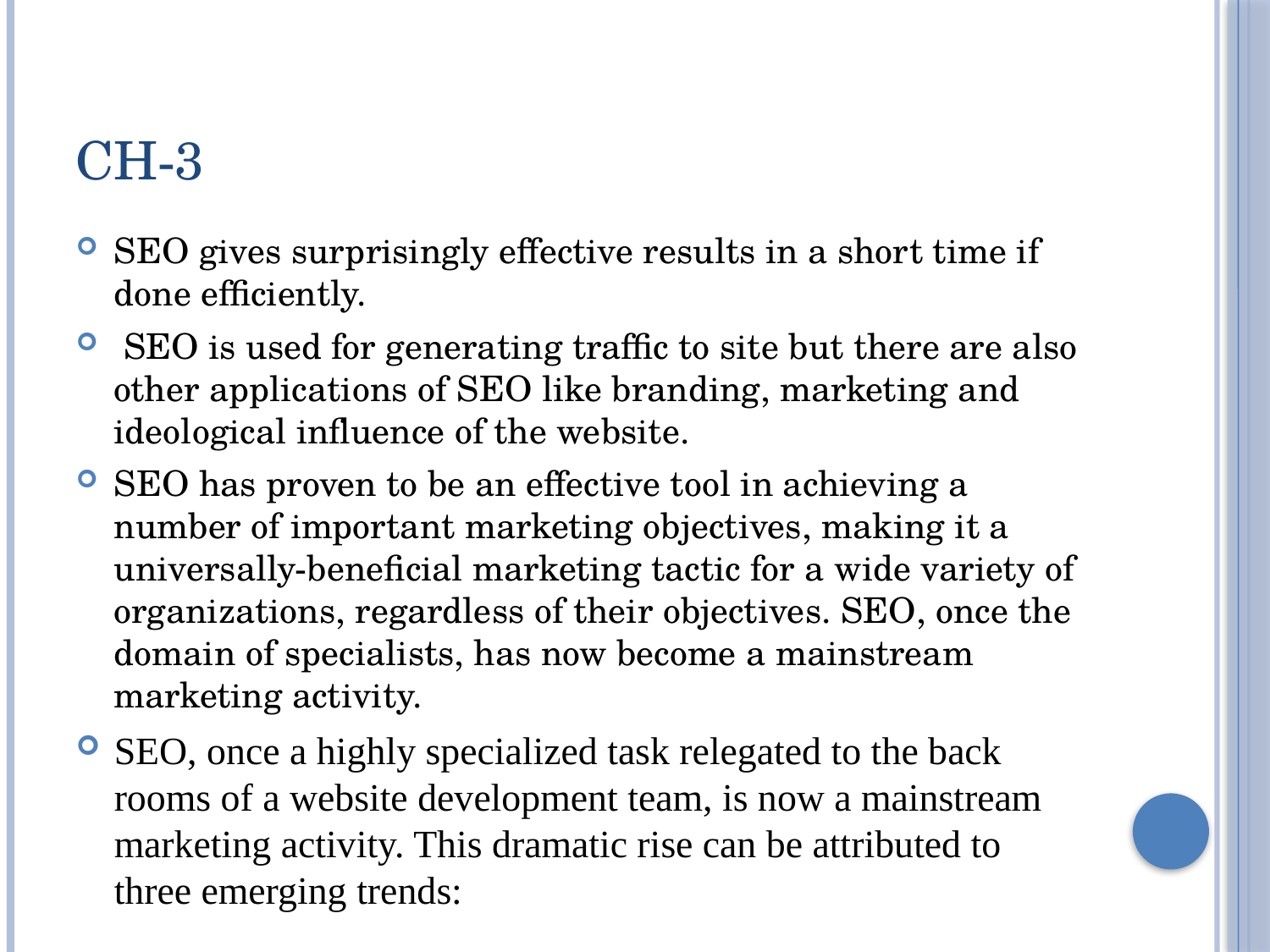

# Ch-3
SEO gives surprisingly effective results in a short time if done efficiently.
 SEO is used for generating traffic to site but there are also other applications of SEO like branding, marketing and ideological influence of the website.
SEO has proven to be an effective tool in achieving a number of important marketing objectives, making it a universally-beneficial marketing tactic for a wide variety of organizations, regardless of their objectives. SEO, once the domain of specialists, has now become a mainstream marketing activity.
SEO, once a highly specialized task relegated to the back rooms of a website development team, is now a mainstream marketing activity. This dramatic rise can be attributed to three emerging trends: